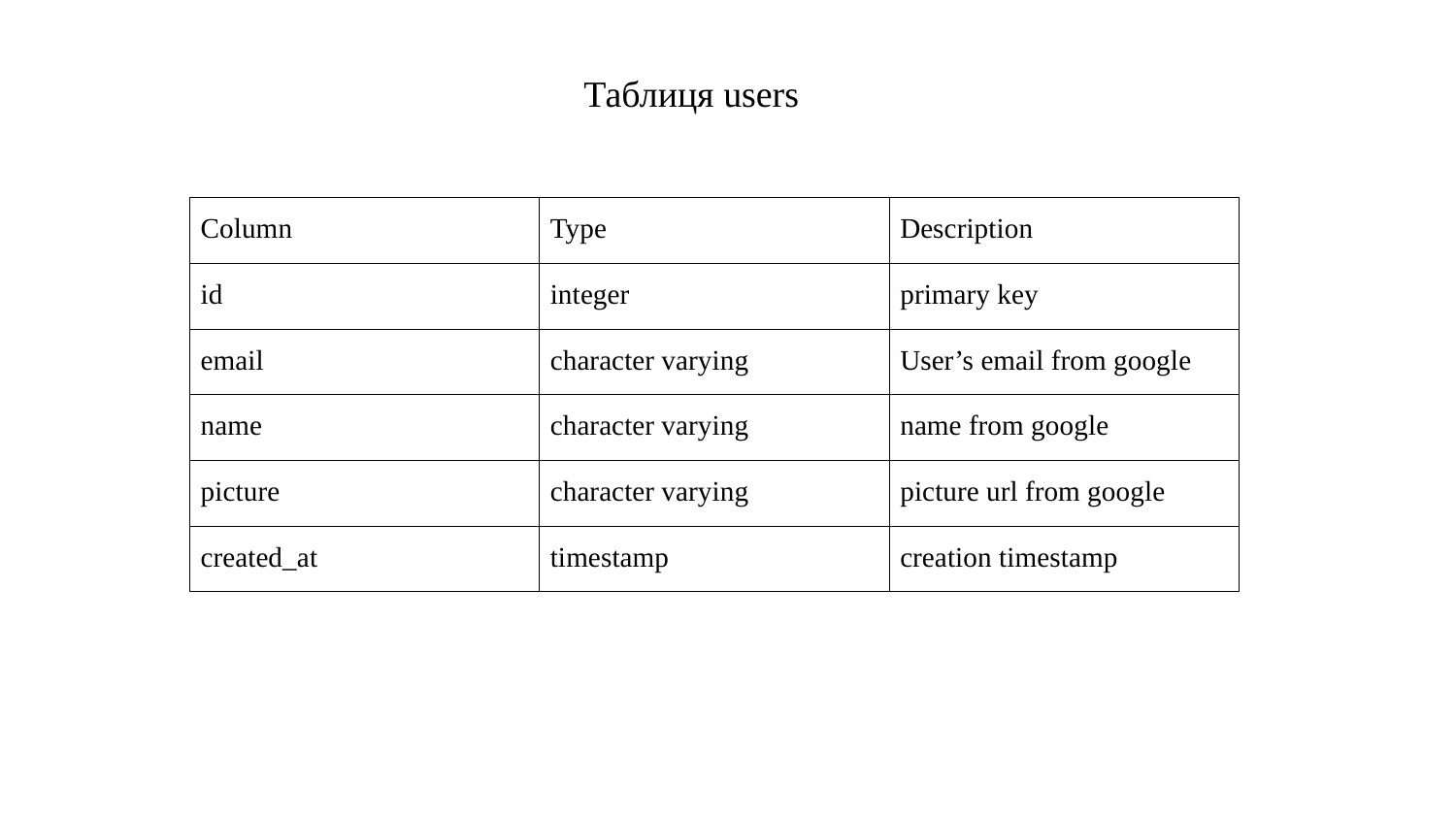

# Таблиця users

| Column | Type | Description |
| --- | --- | --- |
| id | integer | primary key |
| email | character varying | User’s email from google |
| name | character varying | name from google |
| picture | character varying | picture url from google |
| created\_at | timestamp | creation timestamp |